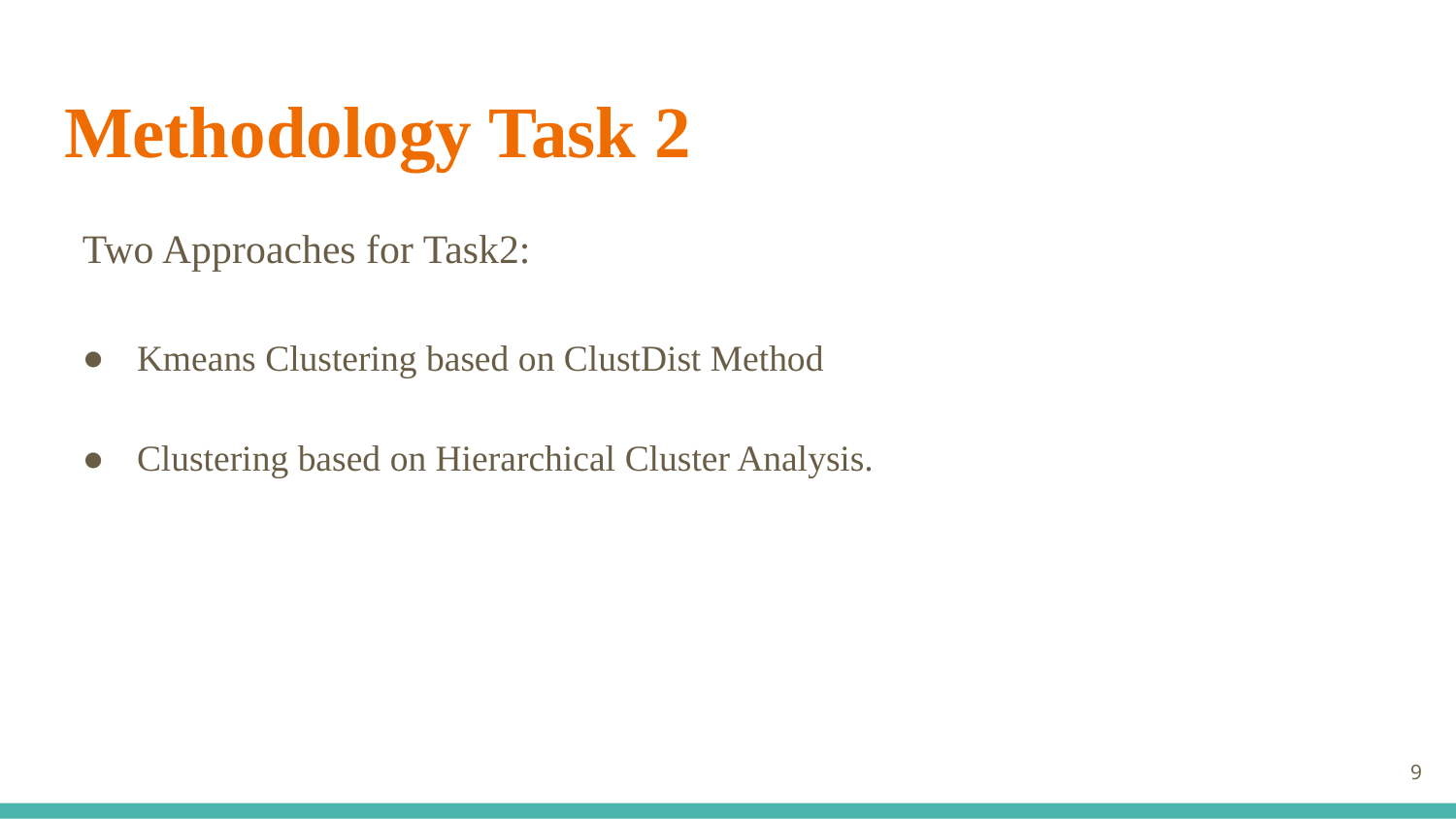

# Methodology Task 2
Two Approaches for Task2:

Kmeans Clustering based on ClustDist Method

Clustering based on Hierarchical Cluster Analysis.
9